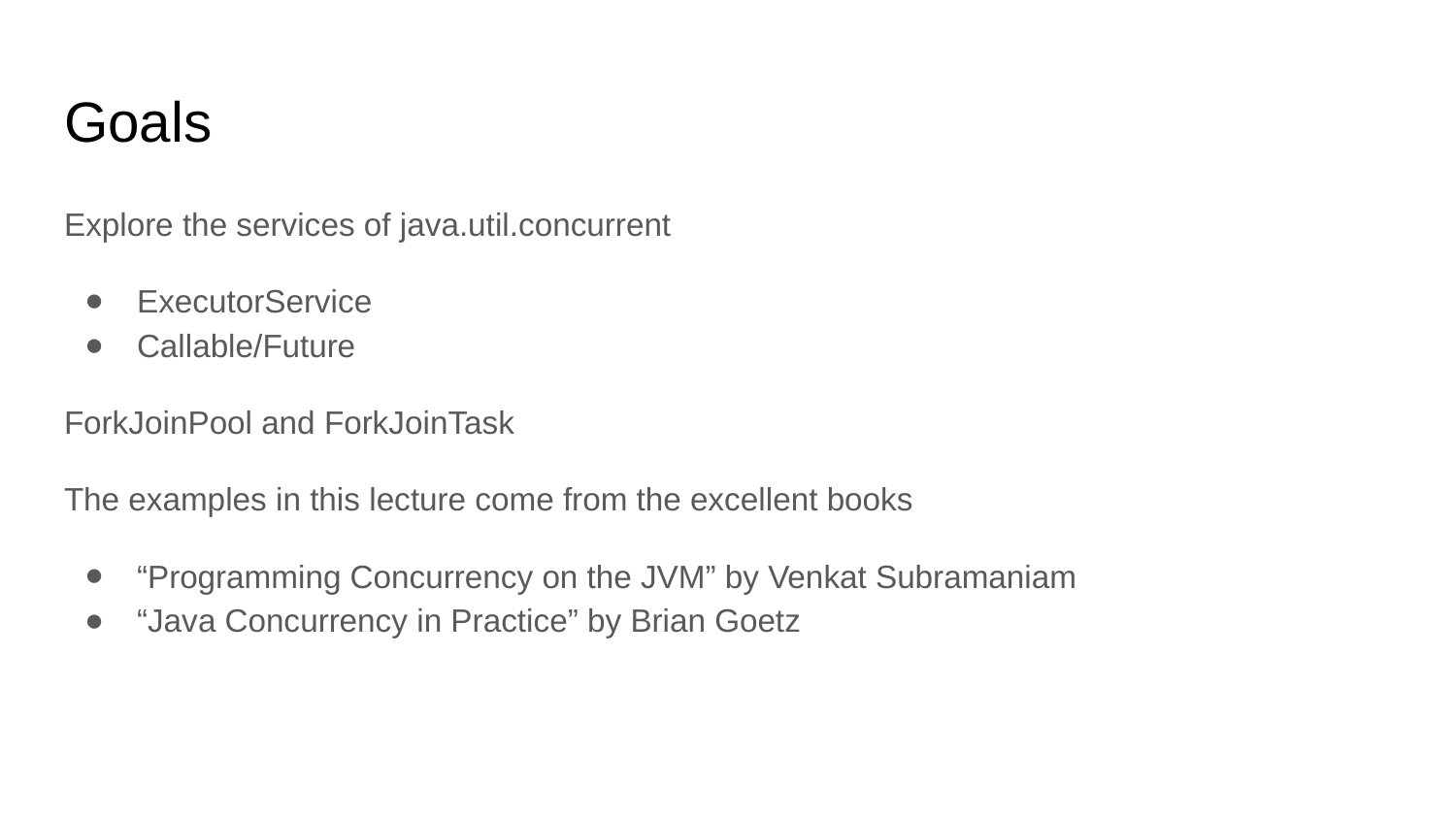

# Goals
Explore the services of java.util.concurrent
ExecutorService
Callable/Future
ForkJoinPool and ForkJoinTask
The examples in this lecture come from the excellent books
“Programming Concurrency on the JVM” by Venkat Subramaniam
“Java Concurrency in Practice” by Brian Goetz